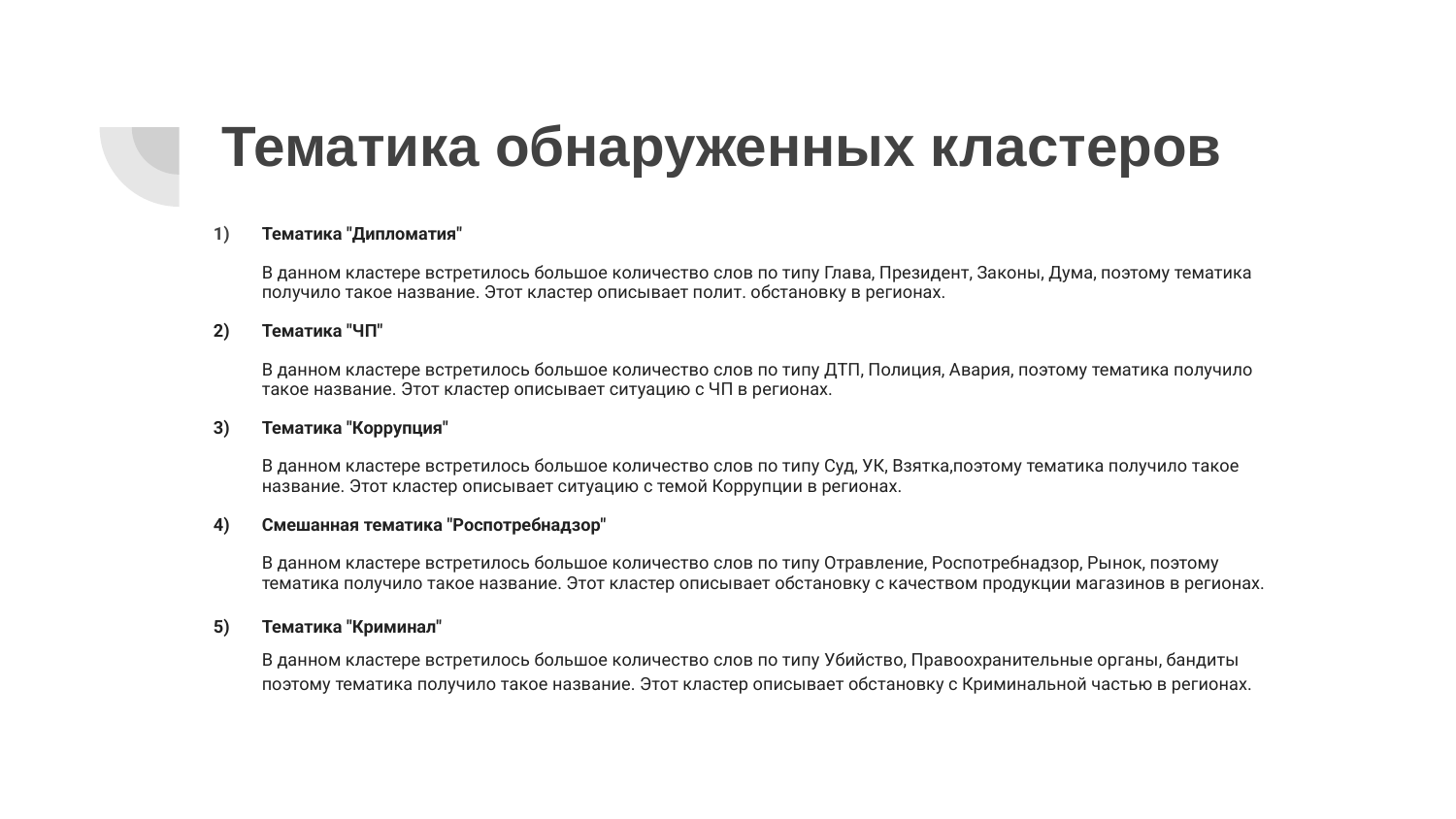

# Тематика обнаруженных кластеров
Тематика "Дипломатия"
В данном кластере встретилось большое количество слов по типу Глава, Президент, Законы, Дума, поэтому тематика получило такое название. Этот кластер описывает полит. обстановку в регионах.
Тематика "ЧП"
В данном кластере встретилось большое количество слов по типу ДТП, Полиция, Авария, поэтому тематика получило такое название. Этот кластер описывает ситуацию с ЧП в регионах.
Тематика "Коррупция"
В данном кластере встретилось большое количество слов по типу Суд, УК, Взятка,поэтому тематика получило такое название. Этот кластер описывает ситуацию с темой Коррупции в регионах.
Смешанная тематика "Роспотребнадзор"
В данном кластере встретилось большое количество слов по типу Отравление, Роспотребнадзор, Рынок, поэтому тематика получило такое название. Этот кластер описывает обстановку с качеством продукции магазинов в регионах.
Тематика "Криминал"
В данном кластере встретилось большое количество слов по типу Убийство, Правоохранительные органы, бандиты поэтому тематика получило такое название. Этот кластер описывает обстановку с Криминальной частью в регионах.